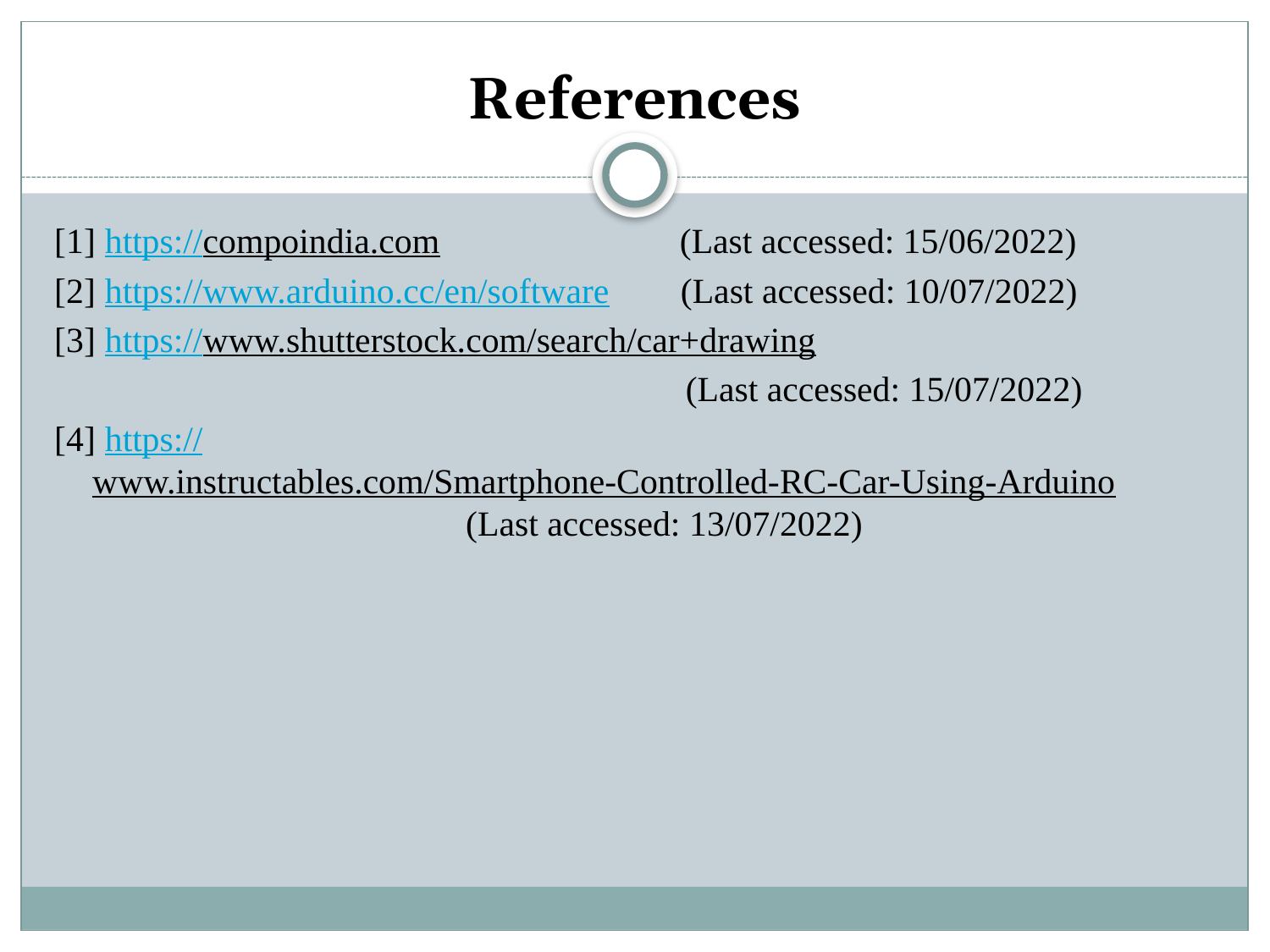

# References
[1] https://compoindia.com                           (Last accessed: 15/06/2022)
[2] https://www.arduino.cc/en/software        (Last accessed: 10/07/2022)
[3] https://www.shutterstock.com/search/car+drawing
                                                                       (Last accessed: 15/07/2022)
[4] https://www.instructables.com/Smartphone-Controlled-RC-Car-Using-Arduino                                                     (Last accessed: 13/07/2022)